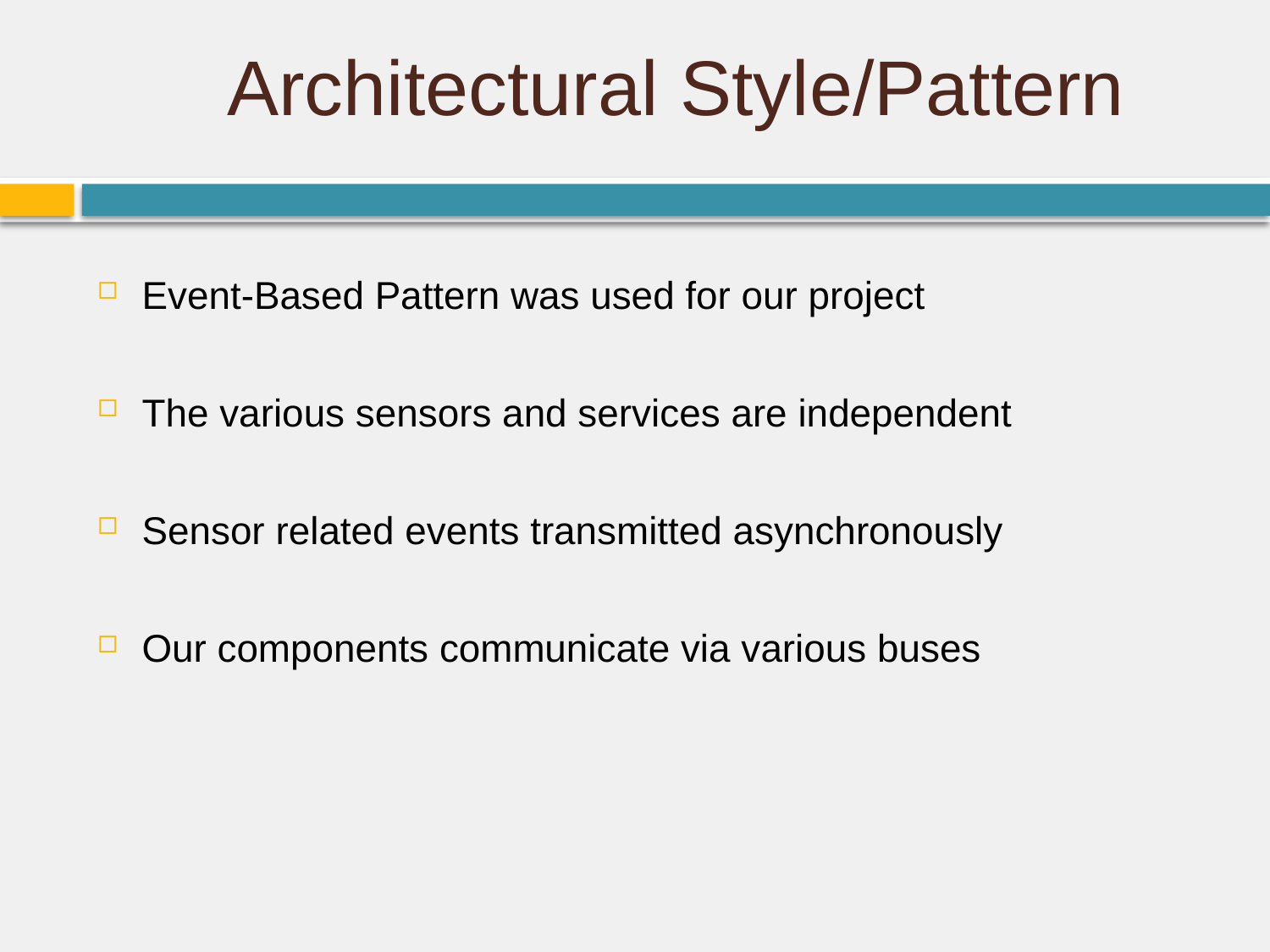

# Architectural Style/Pattern
Event-Based Pattern was used for our project

The various sensors and services are independent

Sensor related events transmitted asynchronously

Our components communicate via various buses